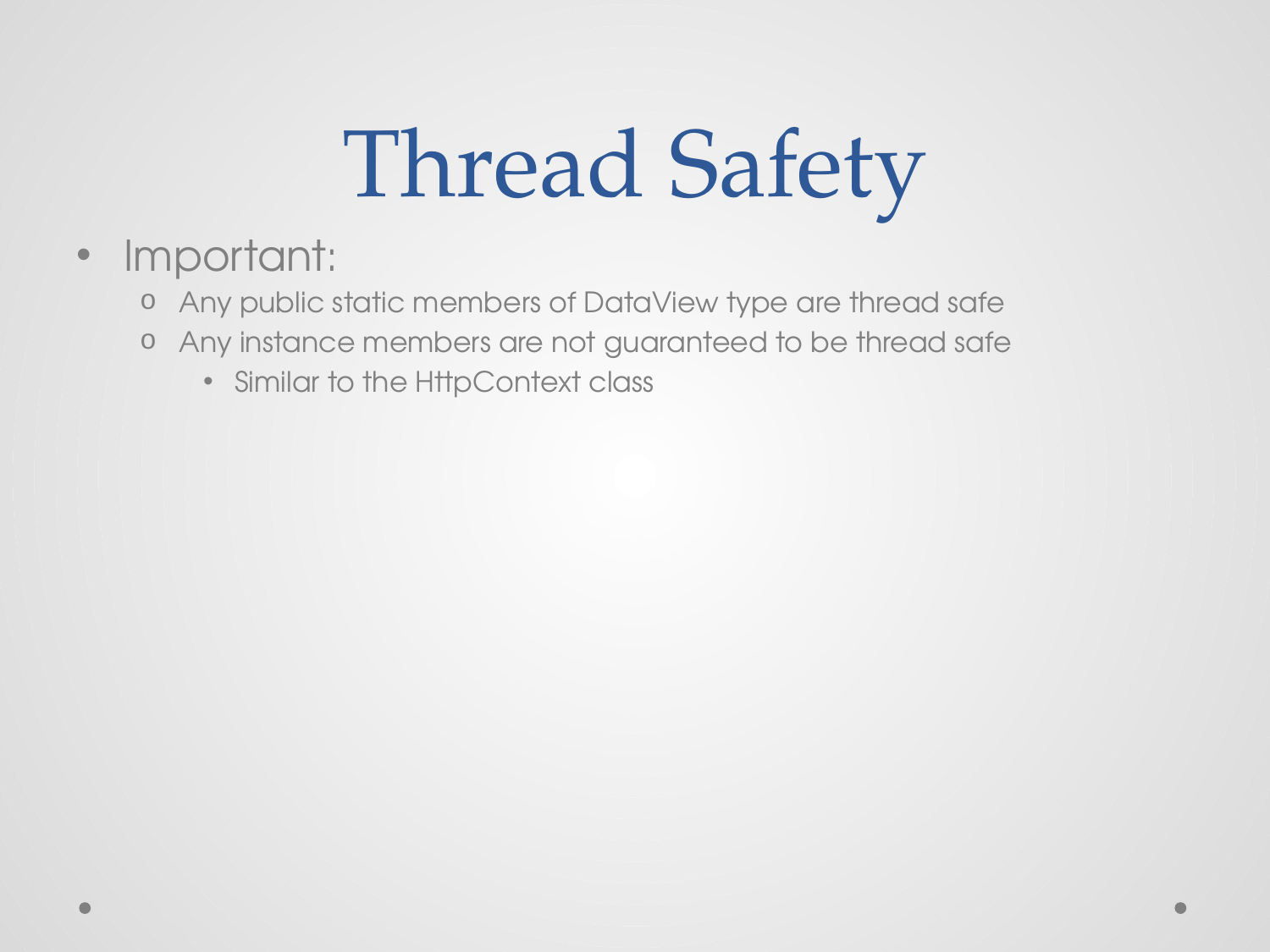

# Thread Safety
Important:
Any public static members of DataView type are thread safe
Any instance members are not guaranteed to be thread safe
Similar to the HttpContext class